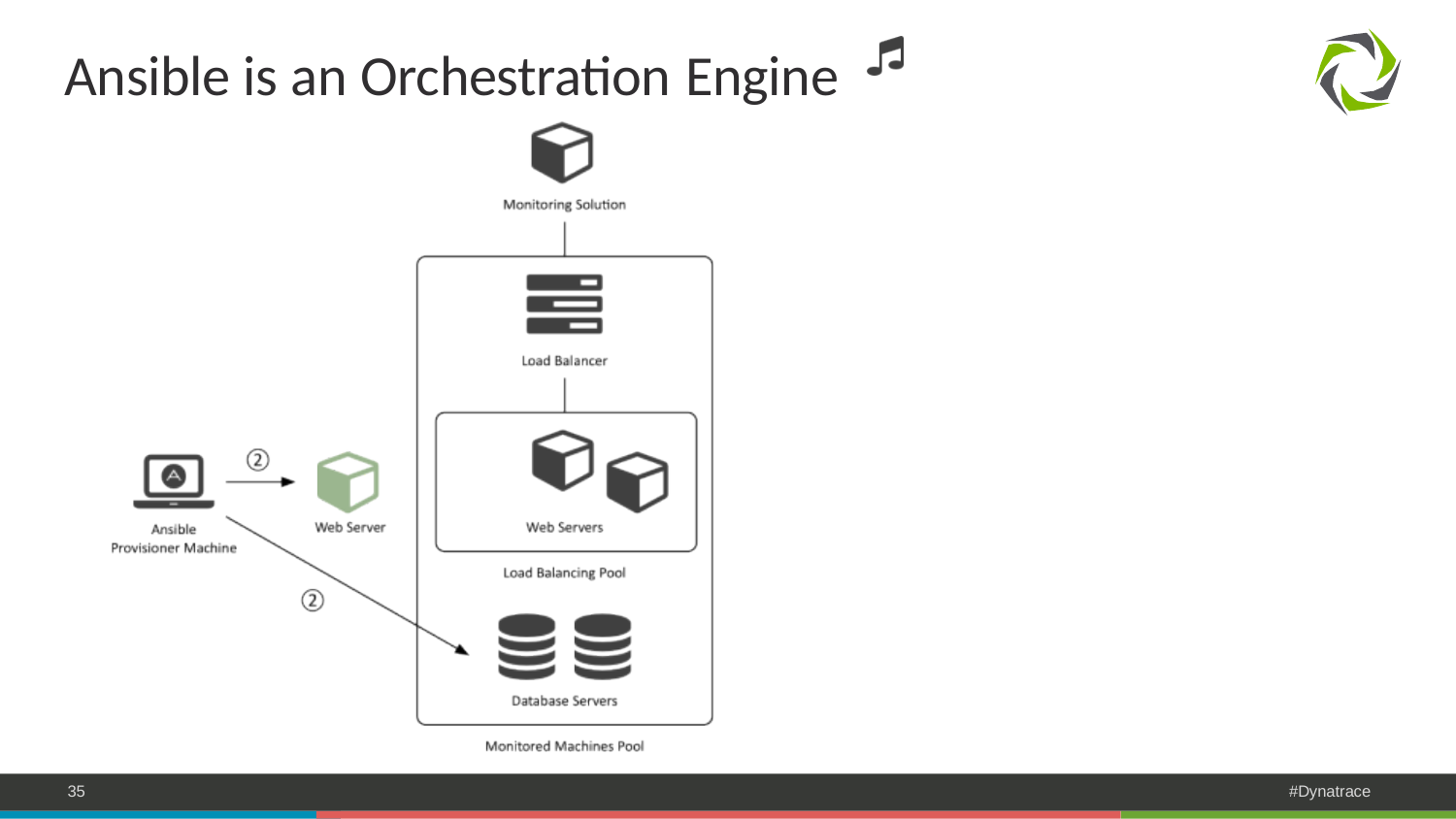

# Ansible is an Orchestration Engine

35
#Dynatrace